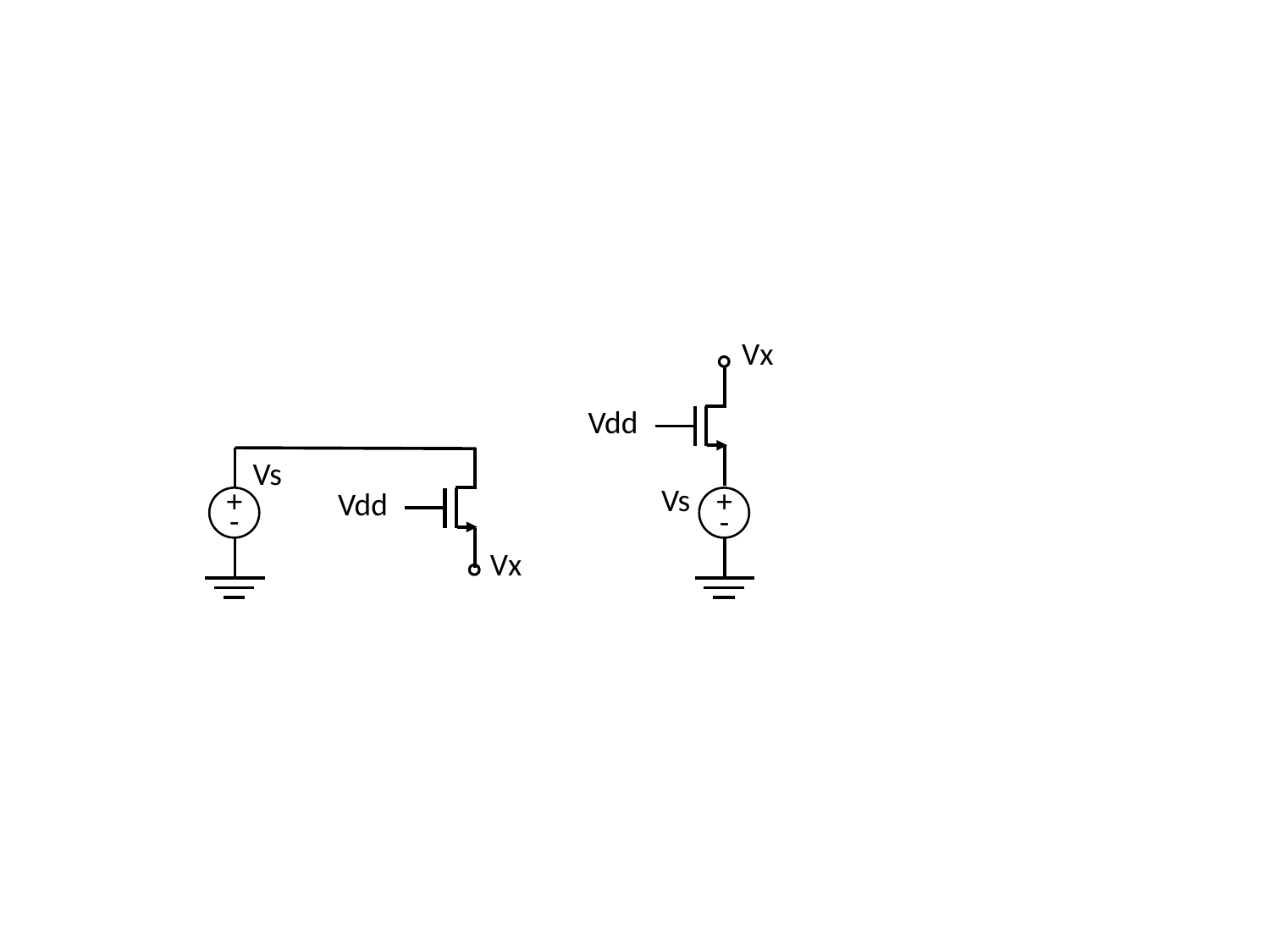

Vx

Vdd
Vs
+

-
+
Vdd

-

Vs
Vx